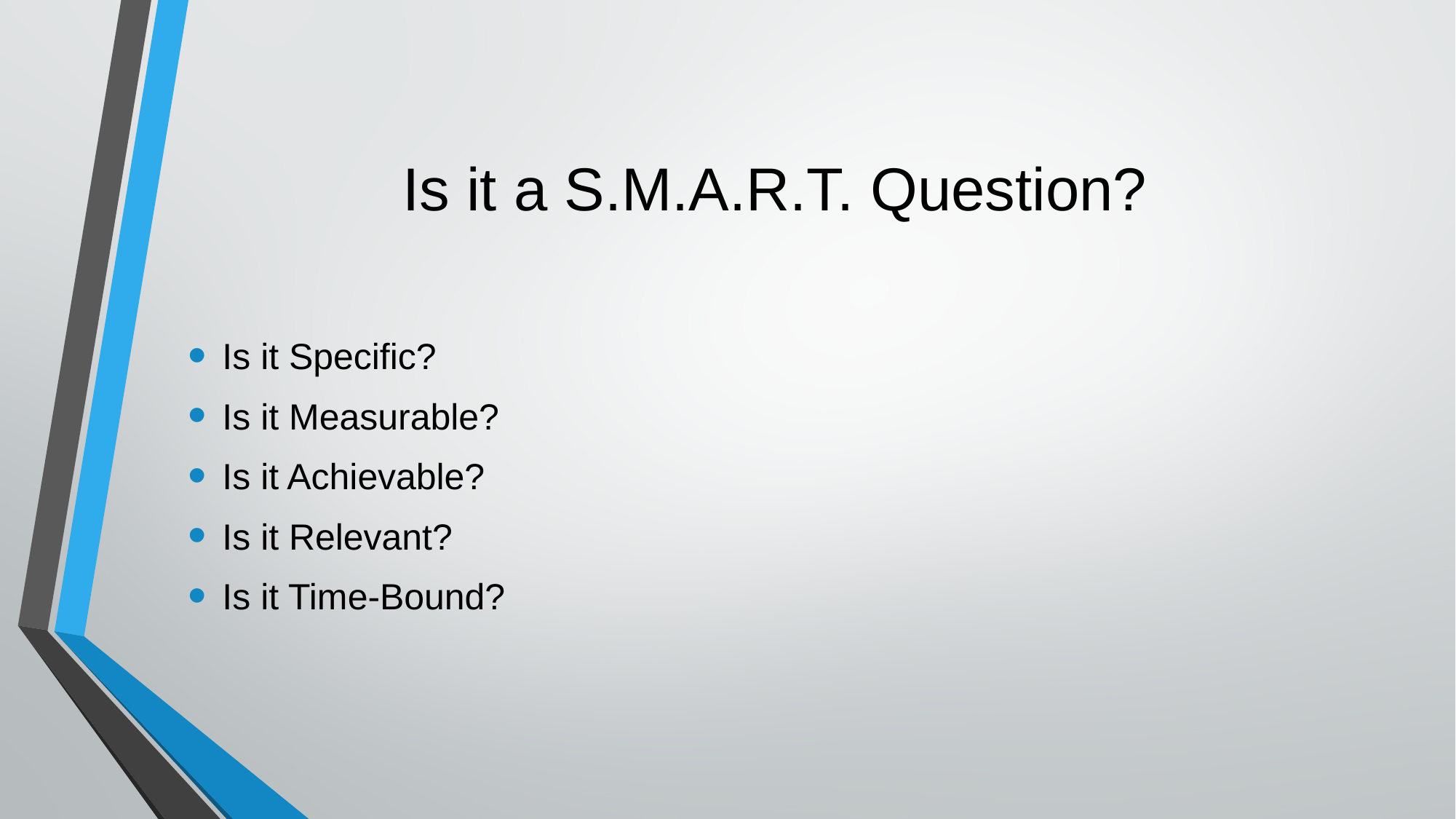

# Is it a S.M.A.R.T. Question?
Is it Specific?
Is it Measurable?
Is it Achievable?
Is it Relevant?
Is it Time-Bound?